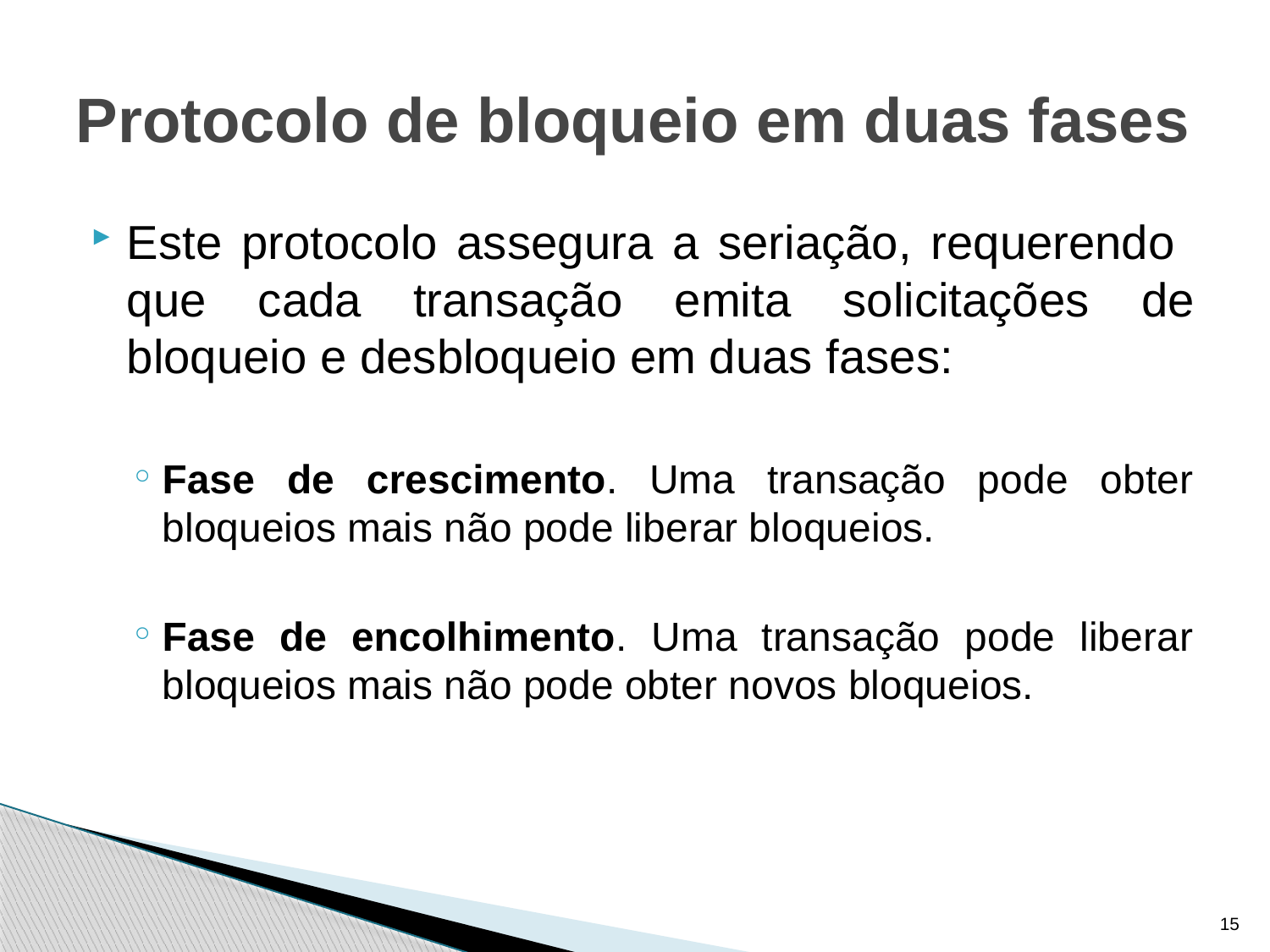

# Protocolo de bloqueio em duas fases
Este protocolo assegura a seriação, requerendo  que cada transação emita solicitações de bloqueio e desbloqueio em duas fases:

Fase de crescimento. Uma transação pode obter bloqueios mais não pode liberar bloqueios.

Fase de encolhimento. Uma transação pode liberar bloqueios mais não pode obter novos bloqueios.
15